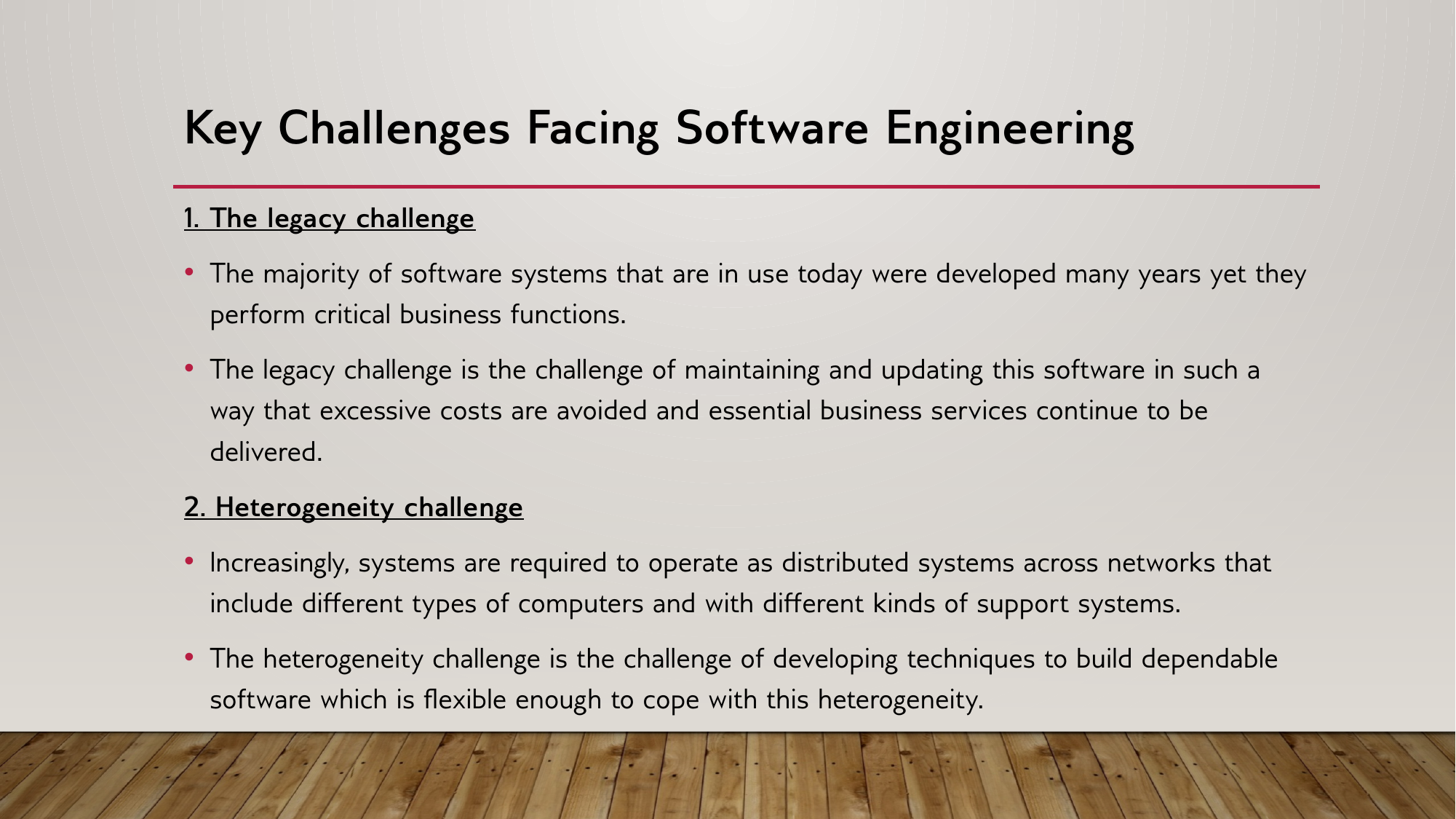

# Key Challenges Facing Software Engineering
1. The legacy challenge
The majority of software systems that are in use today were developed many years yet they perform critical business functions.
The legacy challenge is the challenge of maintaining and updating this software in such a way that excessive costs are avoided and essential business services continue to be delivered.
2. Heterogeneity challenge
Increasingly, systems are required to operate as distributed systems across networks that include different types of computers and with different kinds of support systems.
The heterogeneity challenge is the challenge of developing techniques to build dependable software which is flexible enough to cope with this heterogeneity.